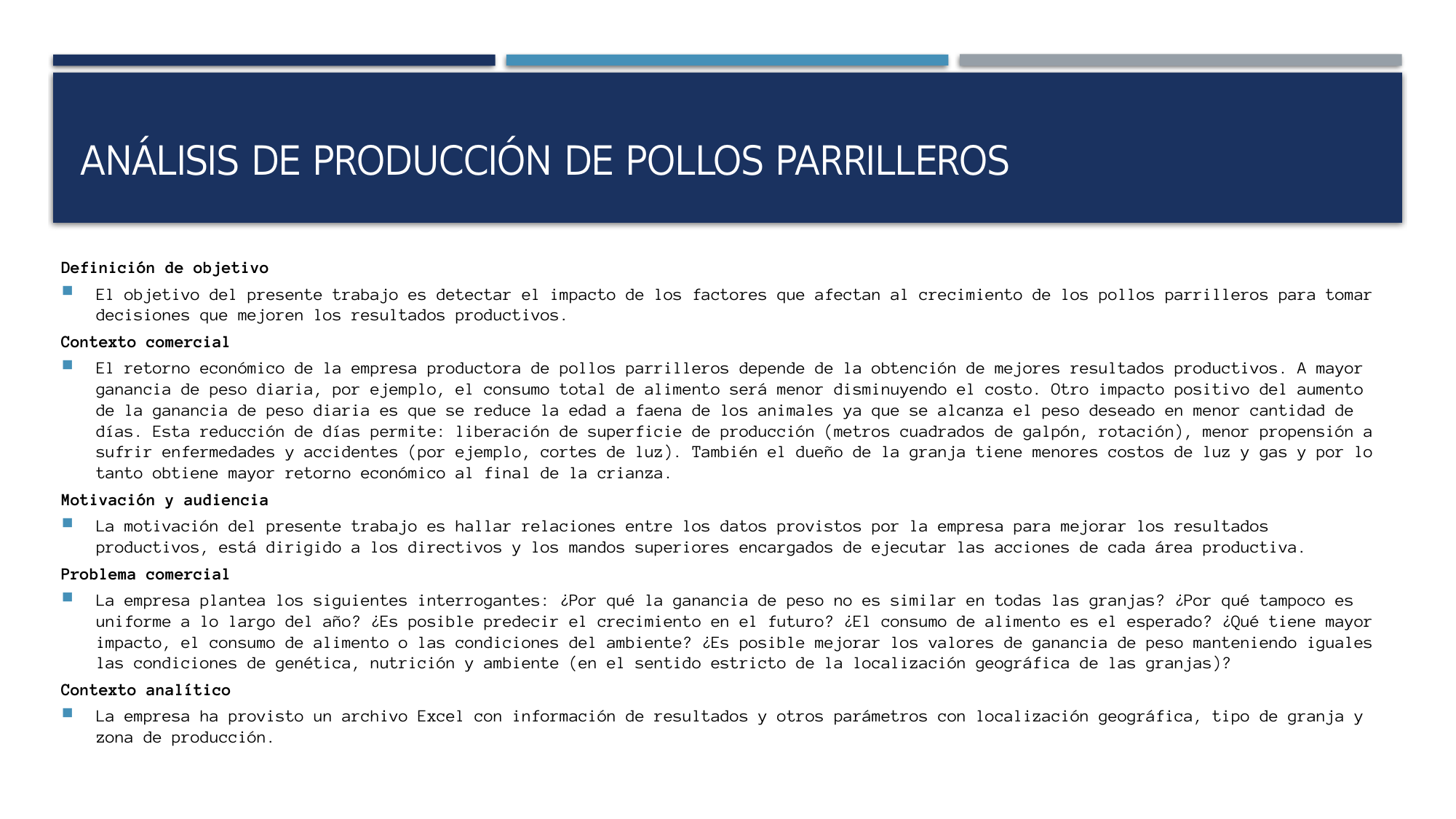

# ANÁLISIS DE PRODUCCIÓN DE POLLOS PARRILLEROS
Definición de objetivo
El objetivo del presente trabajo es detectar el impacto de los factores que afectan al crecimiento de los pollos parrilleros para tomar decisiones que mejoren los resultados productivos.
Contexto comercial
El retorno económico de la empresa productora de pollos parrilleros depende de la obtención de mejores resultados productivos. A mayor ganancia de peso diaria, por ejemplo, el consumo total de alimento será menor disminuyendo el costo. Otro impacto positivo del aumento de la ganancia de peso diaria es que se reduce la edad a faena de los animales ya que se alcanza el peso deseado en menor cantidad de días. Esta reducción de días permite: liberación de superficie de producción (metros cuadrados de galpón, rotación), menor propensión a sufrir enfermedades y accidentes (por ejemplo, cortes de luz). También el dueño de la granja tiene menores costos de luz y gas y por lo tanto obtiene mayor retorno económico al final de la crianza.
Motivación y audiencia
La motivación del presente trabajo es hallar relaciones entre los datos provistos por la empresa para mejorar los resultados productivos, está dirigido a los directivos y los mandos superiores encargados de ejecutar las acciones de cada área productiva.
Problema comercial
La empresa plantea los siguientes interrogantes: ¿Por qué la ganancia de peso no es similar en todas las granjas? ¿Por qué tampoco es uniforme a lo largo del año? ¿Es posible predecir el crecimiento en el futuro? ¿El consumo de alimento es el esperado? ¿Qué tiene mayor impacto, el consumo de alimento o las condiciones del ambiente? ¿Es posible mejorar los valores de ganancia de peso manteniendo iguales las condiciones de genética, nutrición y ambiente (en el sentido estricto de la localización geográfica de las granjas)?
Contexto analítico
La empresa ha provisto un archivo Excel con información de resultados y otros parámetros con localización geográfica, tipo de granja y zona de producción.